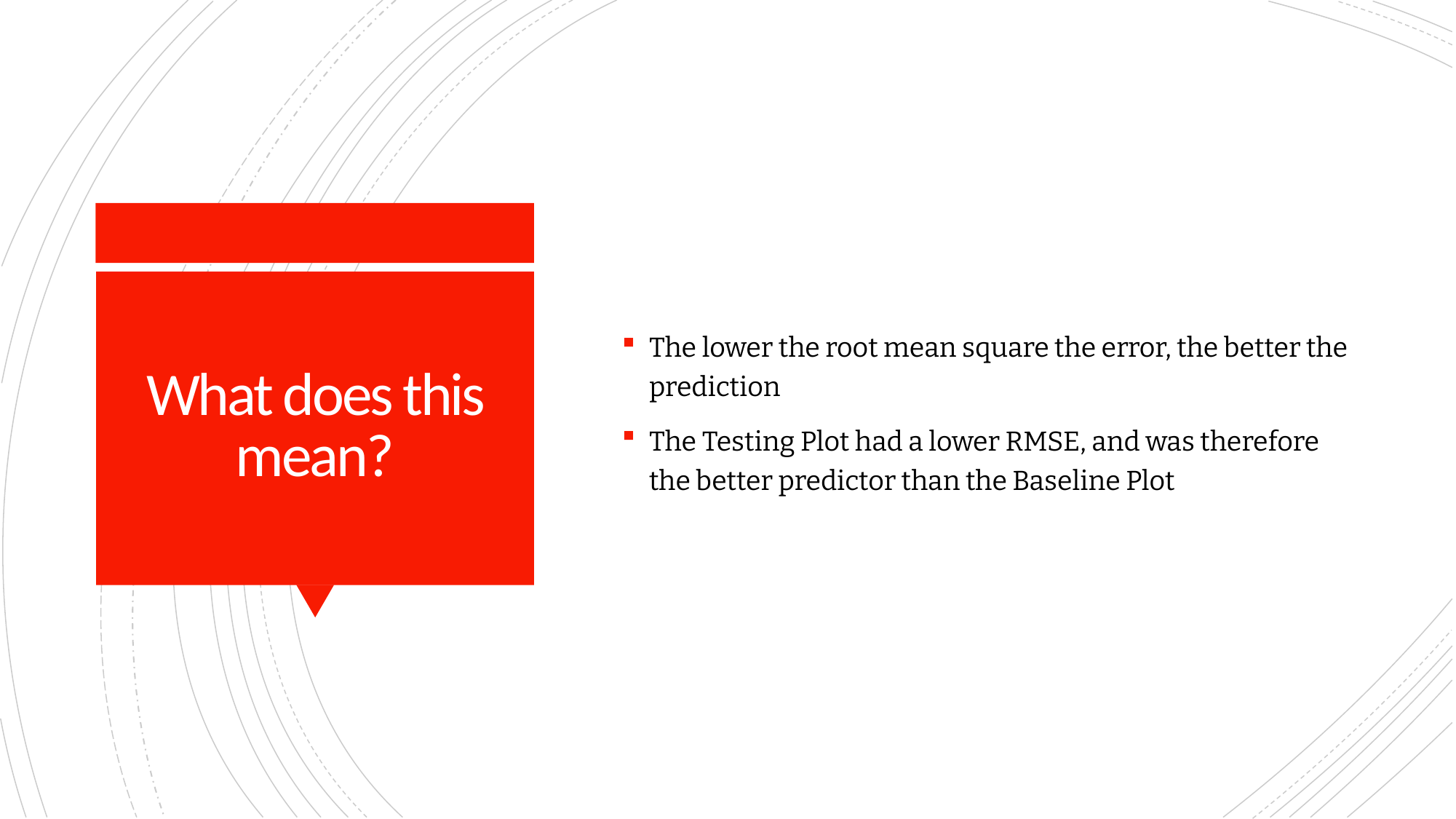

The lower the root mean square the error, the better the prediction
The Testing Plot had a lower RMSE, and was therefore the better predictor than the Baseline Plot
# What does this mean?